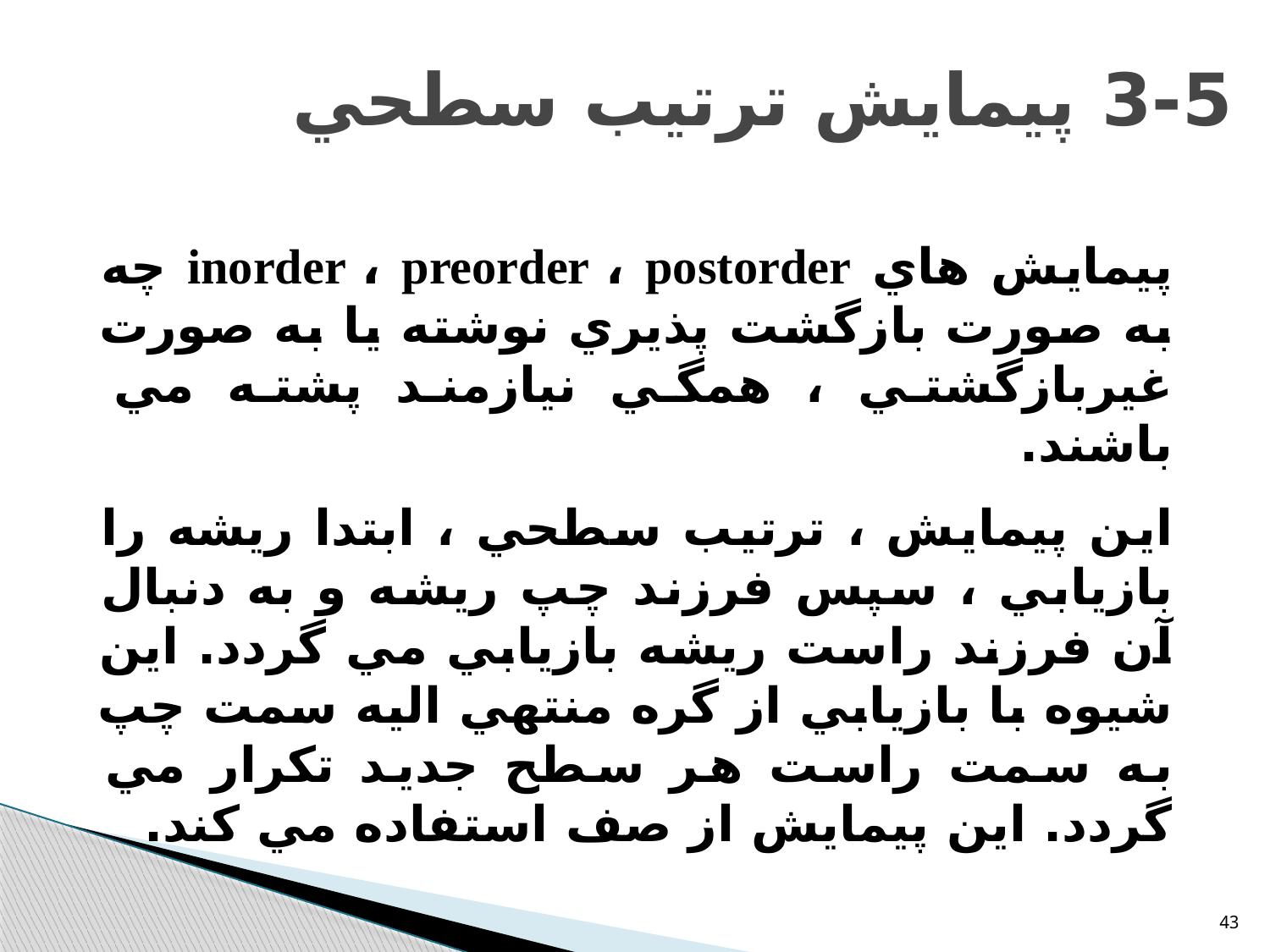

# 3-5 پيمايش ترتيب سطحي
پيمايش هاي inorder ، preorder ، postorder چه به صورت بازگشت پذيري نوشته يا به صورت غيربازگشتي ، همگي نيازمند پشته مي باشند.
اين پيمايش ، ترتيب سطحي ، ابتدا ريشه را بازيابي ، سپس فرزند چپ ريشه و به دنبال آن فرزند راست ريشه بازيابي مي گردد. اين شيوه با بازيابي از گره منتهي اليه سمت چپ به سمت راست هر سطح جديد تکرار مي گردد. اين پيمايش از صف استفاده مي کند.
43